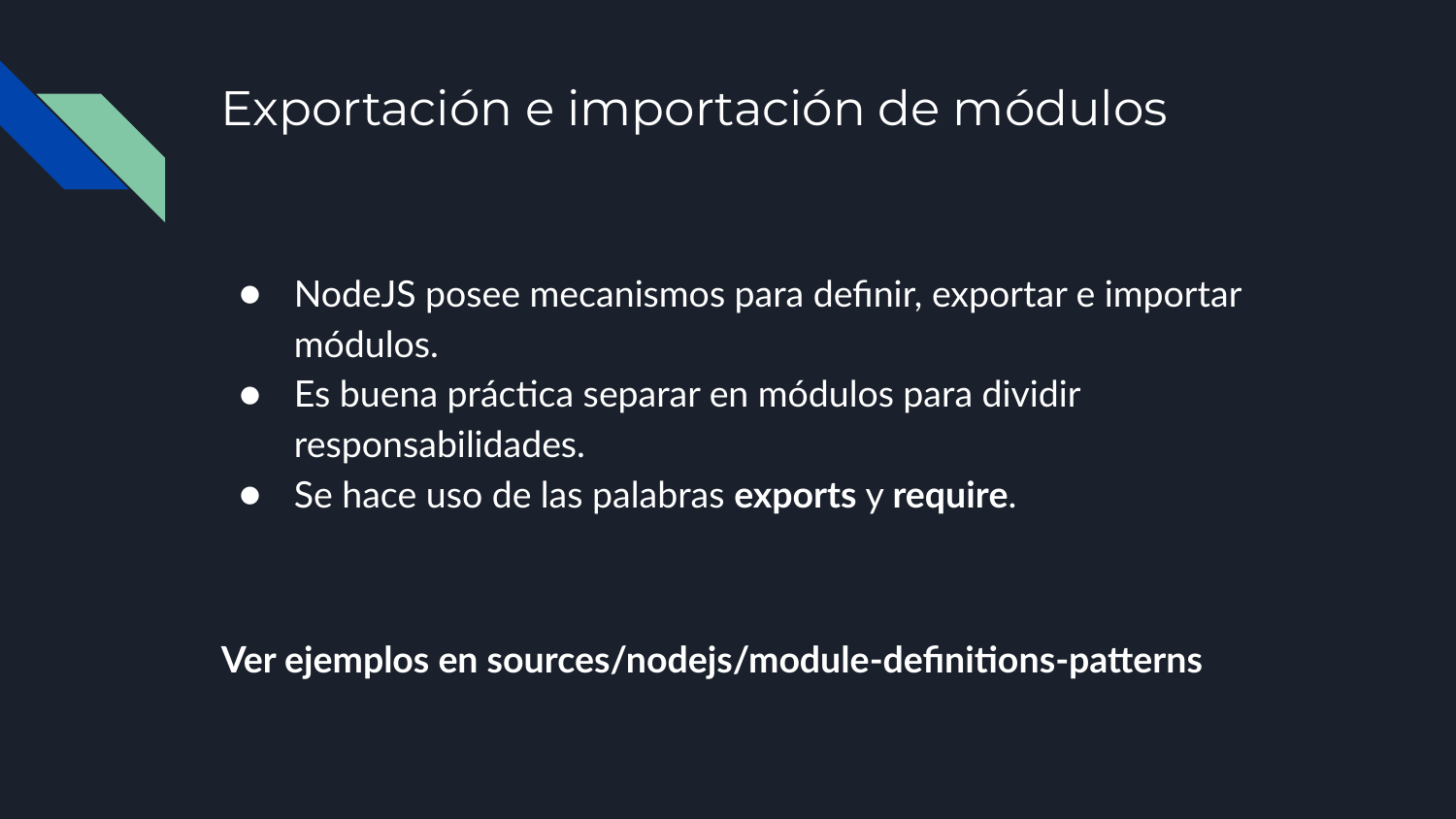

# Exportación e importación de módulos
NodeJS posee mecanismos para definir, exportar e importar módulos.
Es buena práctica separar en módulos para dividir responsabilidades.
Se hace uso de las palabras exports y require.

Ver ejemplos en sources/nodejs/module-definitions-patterns